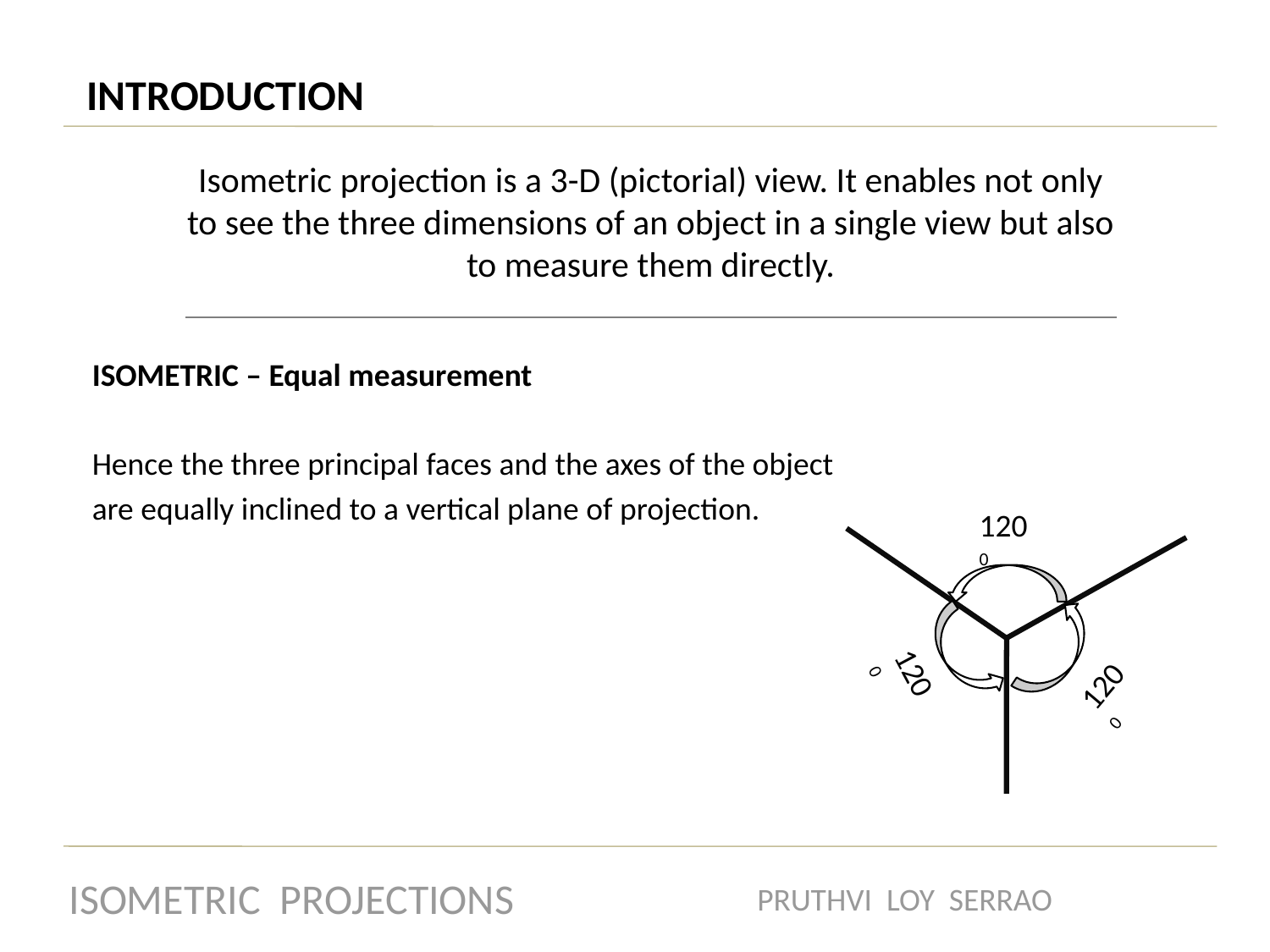

INTRODUCTION
Isometric projection is a 3-D (pictorial) view. It enables not only to see the three dimensions of an object in a single view but also to measure them directly.

ISOMETRIC – Equal measurement

Hence the three principal faces and the axes of the object
are equally inclined to a vertical plane of projection.
1200

1200
1200
ISOMETRIC  PROJECTIONS
PRUTHVI  LOY  SERRAO